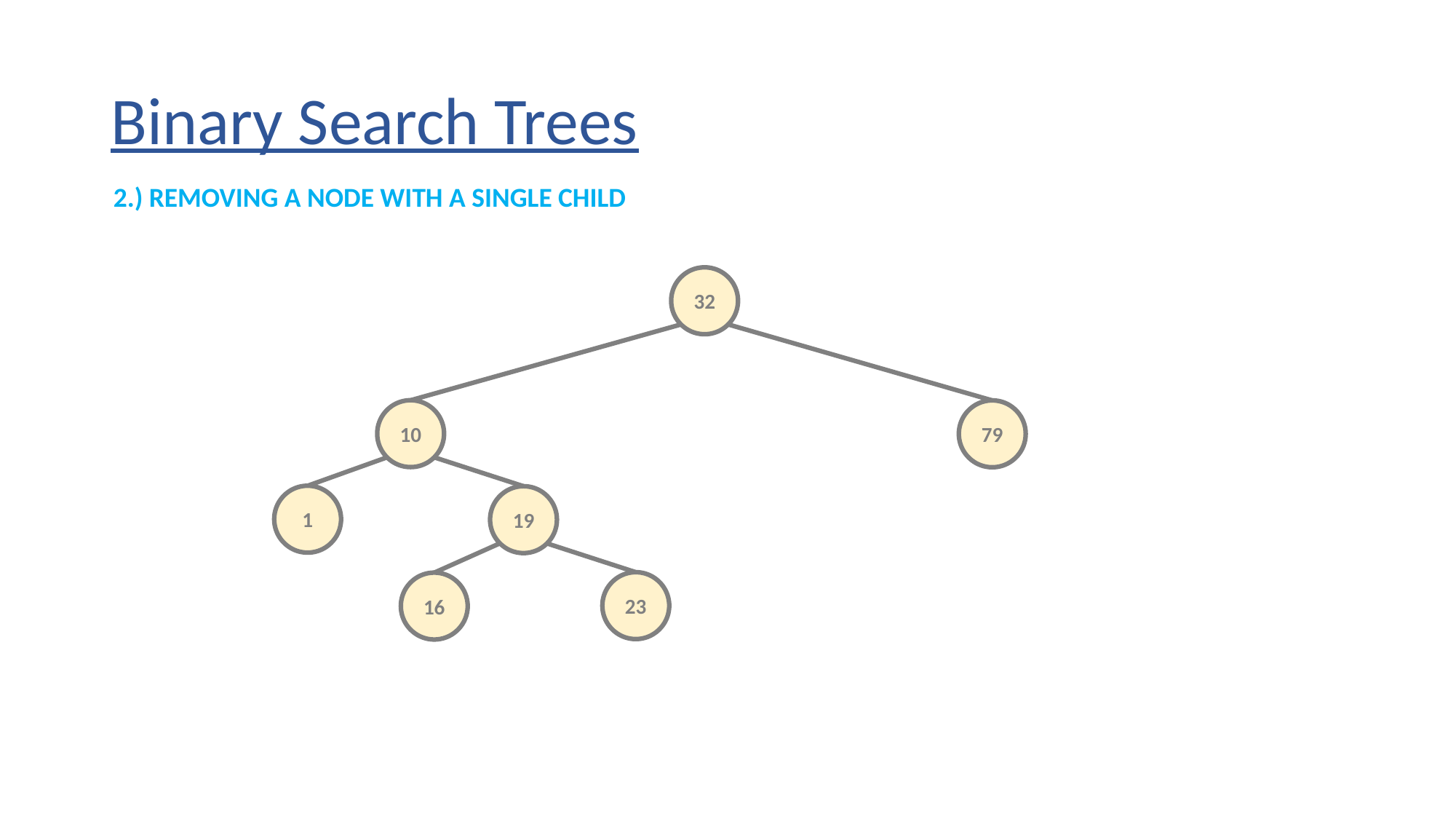

# Binary Search Trees
2.) REMOVING A NODE WITH A SINGLE CHILD
32
10
79
1
19
23
16